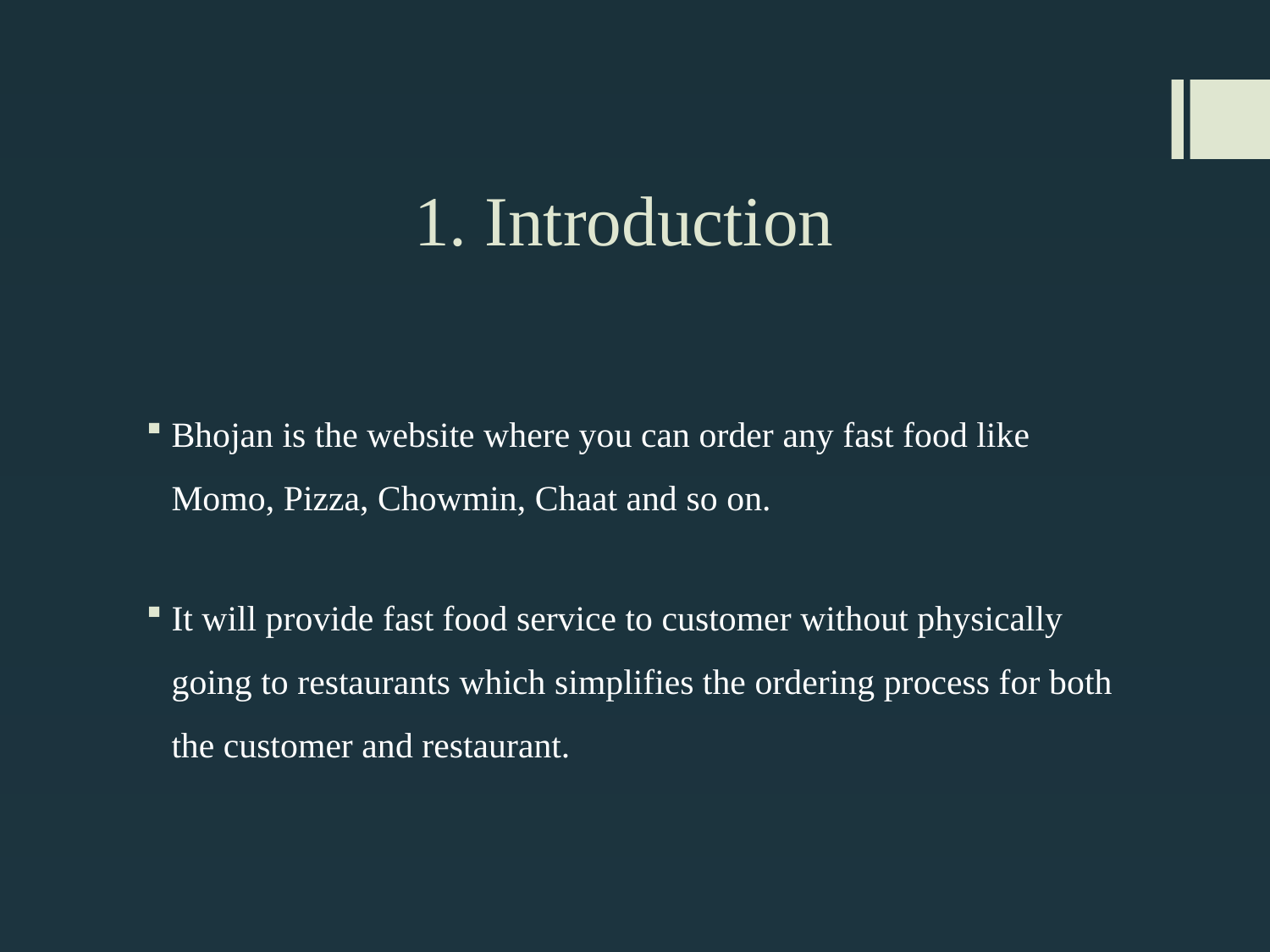

# 1. Introduction
Bhojan is the website where you can order any fast food like Momo, Pizza, Chowmin, Chaat and so on.

It will provide fast food service to customer without physically going to restaurants which simplifies the ordering process for both the customer and restaurant.